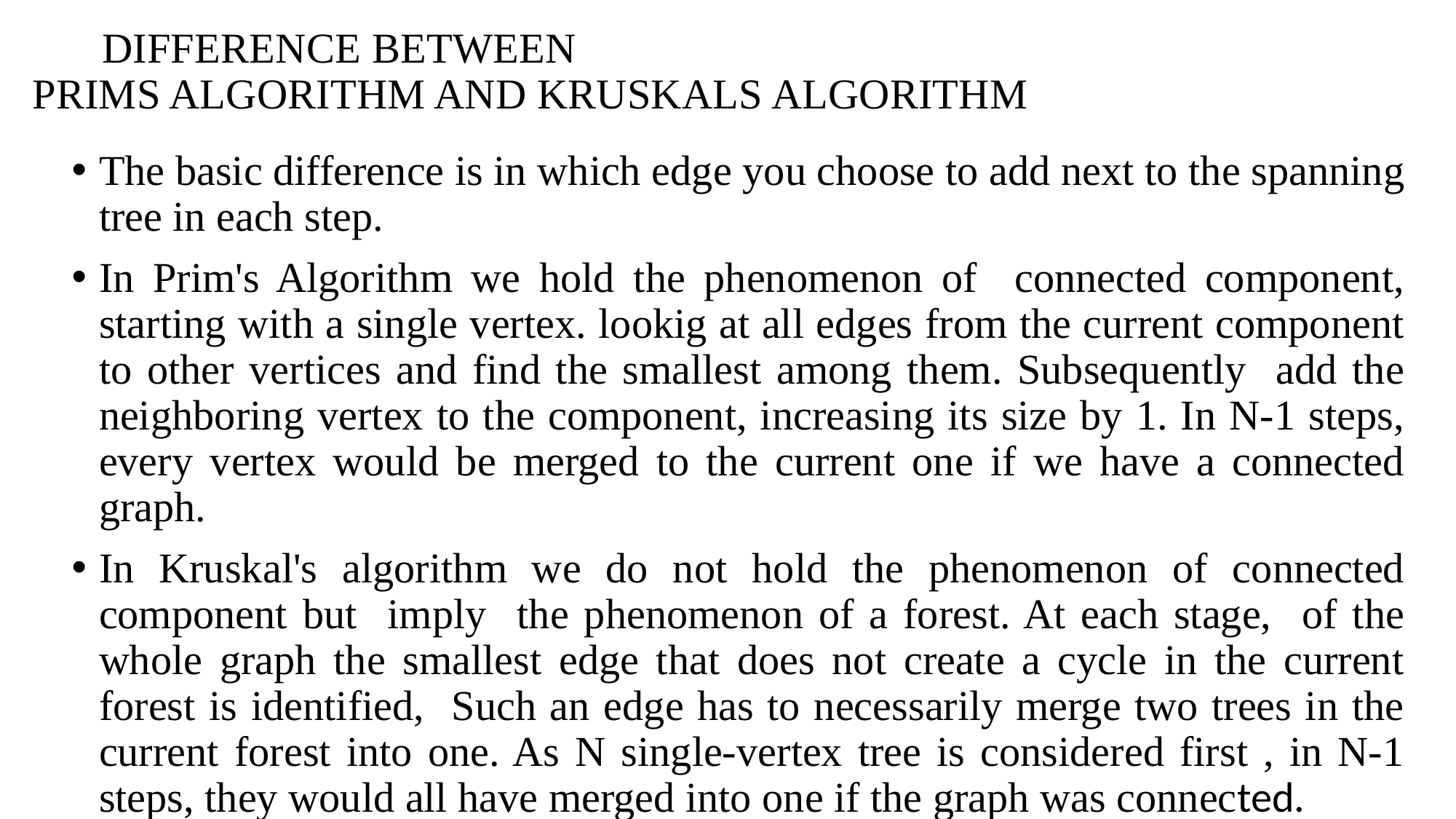

# DIFFERENCE BETWEEN PRIMS ALGORITHM AND KRUSKALS ALGORITHM
The basic difference is in which edge you choose to add next to the spanning tree in each step.
In Prim's Algorithm we hold the phenomenon of  connected component, starting with a single vertex. lookig at all edges from the current component to other vertices and find the smallest among them. Subsequently  add the neighboring vertex to the component, increasing its size by 1. In N-1 steps, every vertex would be merged to the current one if we have a connected graph.
In Kruskal's algorithm we do not hold the phenomenon of connected component but  imply  the phenomenon of a forest. At each stage,  of the whole graph the smallest edge that does not create a cycle in the current forest is identified,  Such an edge has to necessarily merge two trees in the current forest into one. As N single-vertex tree is considered first , in N-1 steps, they would all have merged into one if the graph was connected.